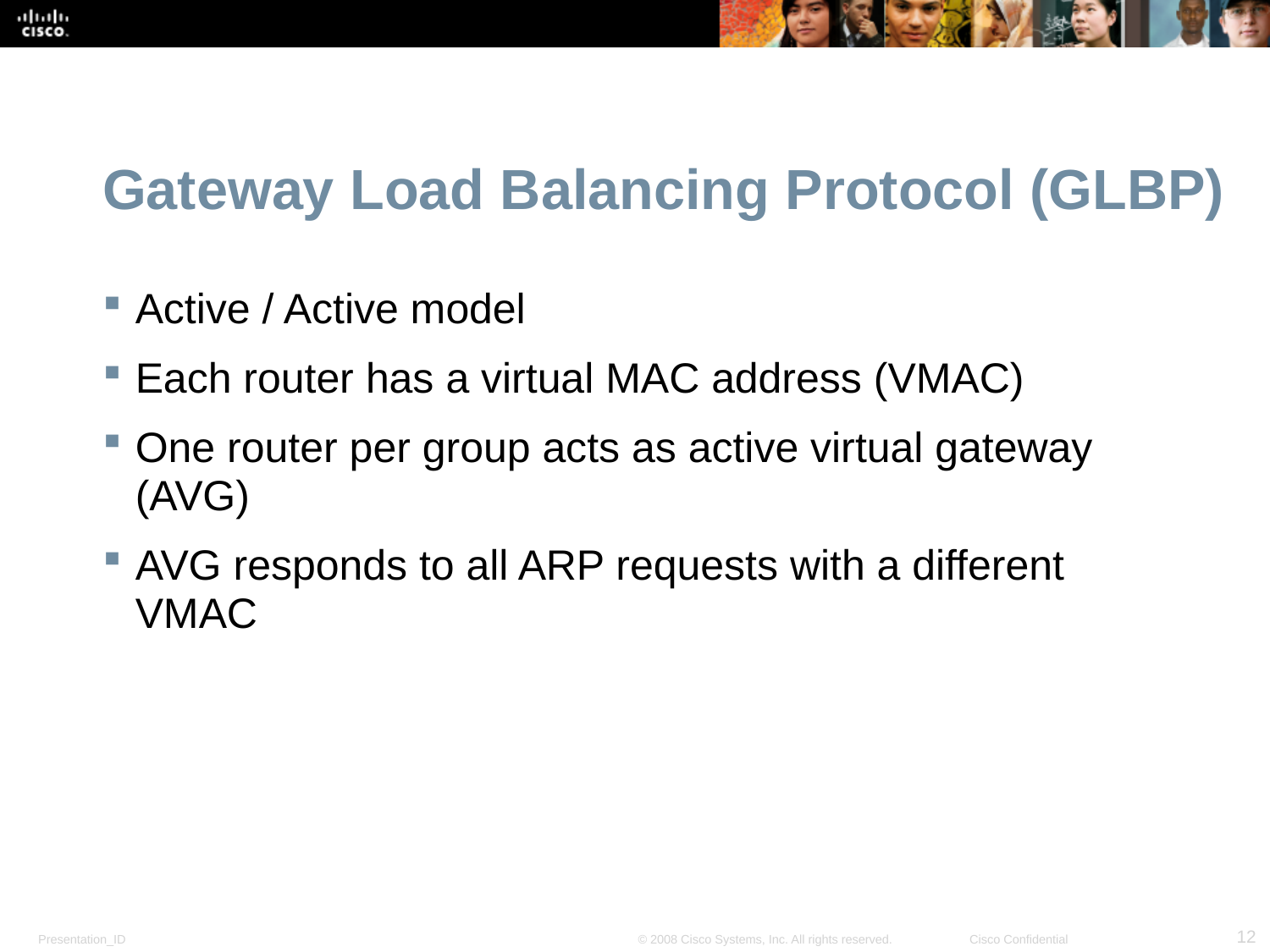

# Gateway Load Balancing Protocol (GLBP)
Active / Active model
Each router has a virtual MAC address (VMAC)
One router per group acts as active virtual gateway (AVG)
AVG responds to all ARP requests with a different VMAC